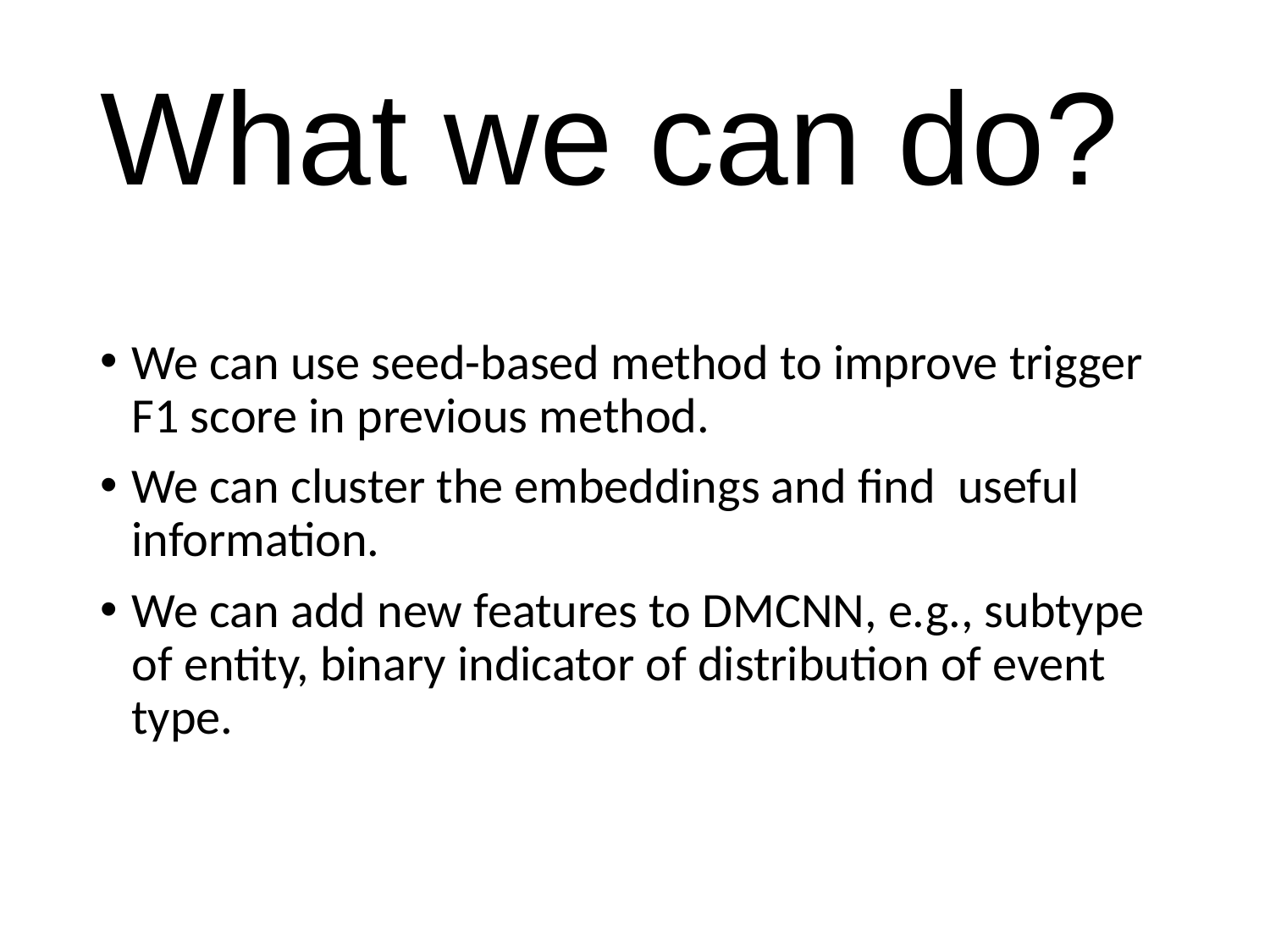

# What we can do?

We can use seed-based method to improve trigger F1 score in previous method.
We can cluster the embeddings and find  useful information.
We can add new features to DMCNN, e.g., subtype of entity, binary indicator of distribution of event type.